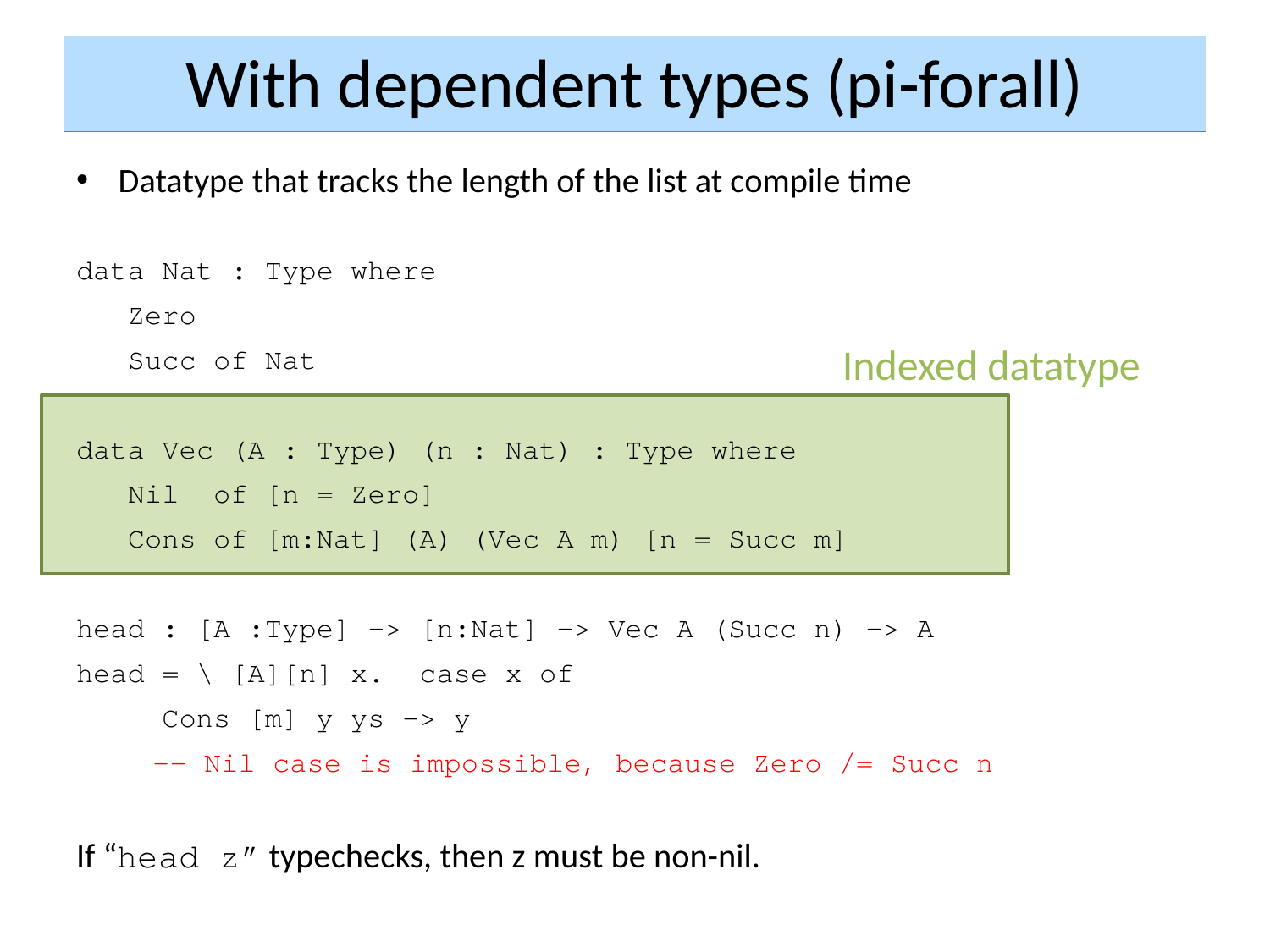

# With dependent types (pi-forall)
Datatype that tracks the length of the list at compile time
data Nat : Type where
   Zero
   Succ of Nat

data Vec (A : Type) (n : Nat) : Type where
   Nil  of [n = Zero]
   Cons of [m:Nat] (A) (Vec A m) [n = Succ m]

head : [A :Type] -> [n:Nat] -> Vec A (Succ n) -> A
head = \ [A][n] x.  case x of
     Cons [m] y ys -> y
	  -- Nil case is impossible, because Zero /= Succ n

If “head z” typechecks, then z must be non-nil.

Indexed datatype